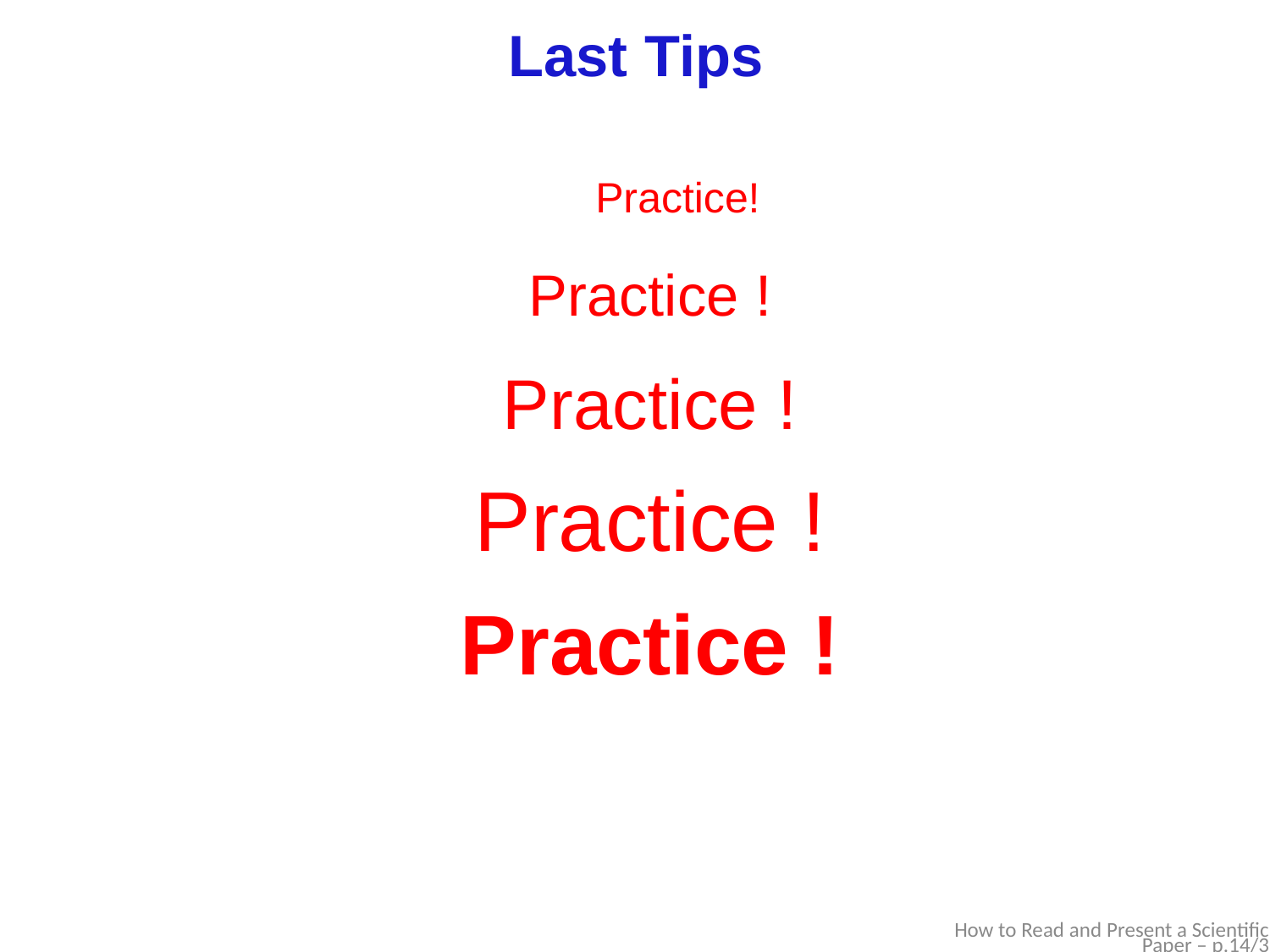

Last Tips

Practice!
Practice !
Practice !
Practice !
Practice !
How to Read and Present a Scientific Paper – p.14/3